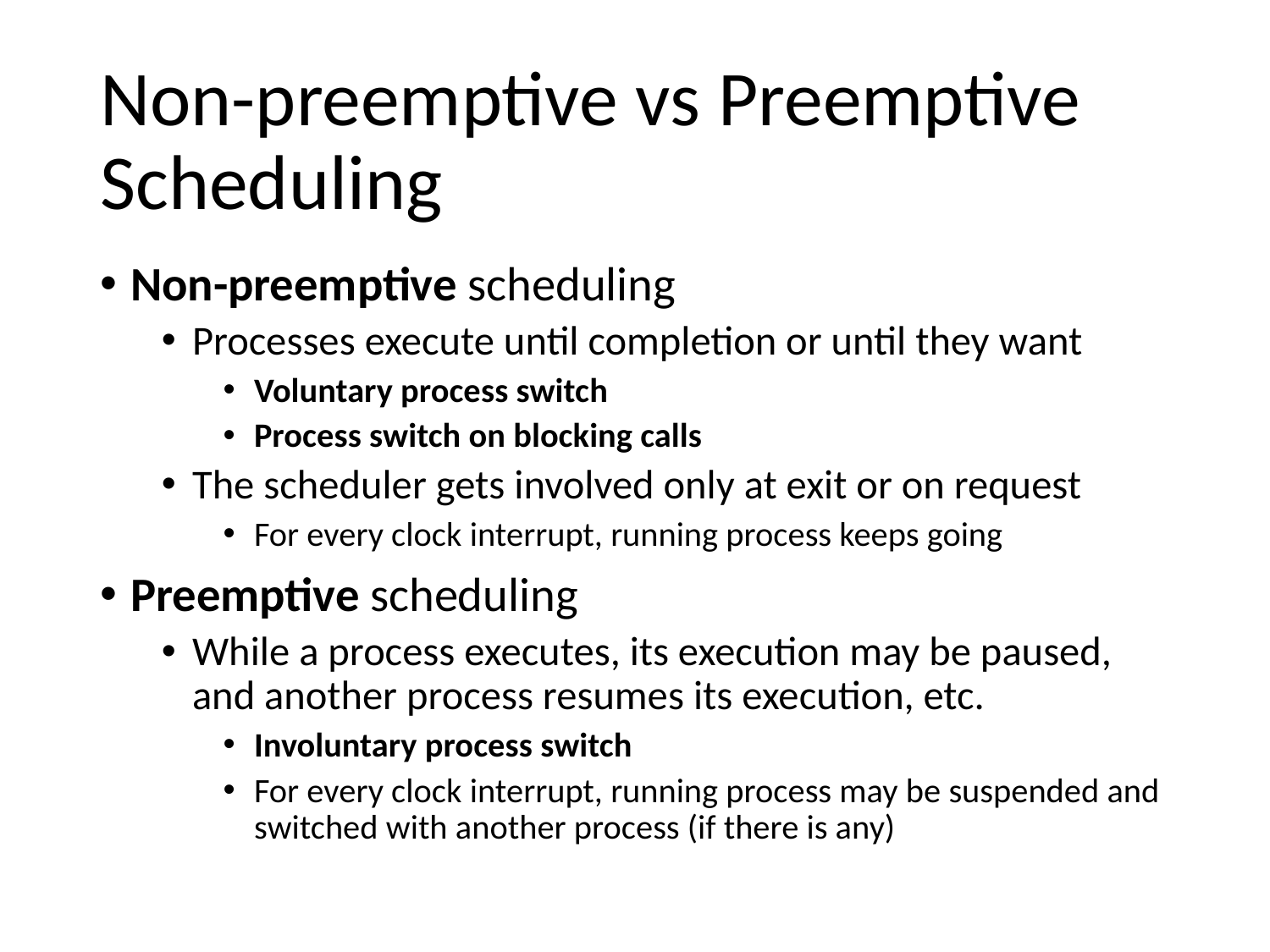

# Non-preemptive vs Preemptive Scheduling
Non-preemptive scheduling
Processes execute until completion or until they want
Voluntary process switch
Process switch on blocking calls
The scheduler gets involved only at exit or on request
For every clock interrupt, running process keeps going
Preemptive scheduling
While a process executes, its execution may be paused, and another process resumes its execution, etc.
Involuntary process switch
For every clock interrupt, running process may be suspended and switched with another process (if there is any)